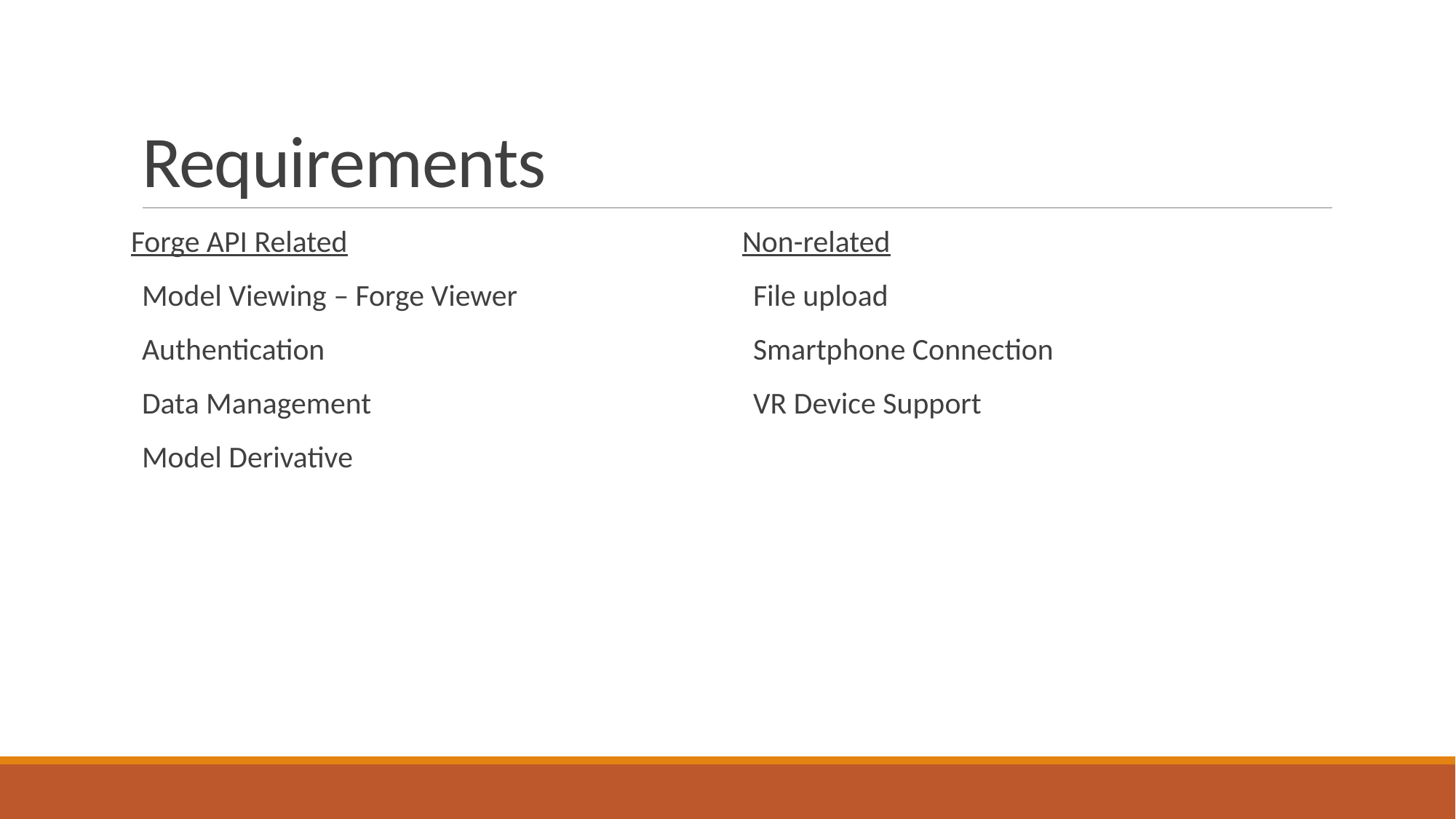

# Requirements
Forge API Related
Model Viewing – Forge Viewer
Authentication
Data Management
Model Derivative

Non-related
File upload
Smartphone Connection
VR Device Support